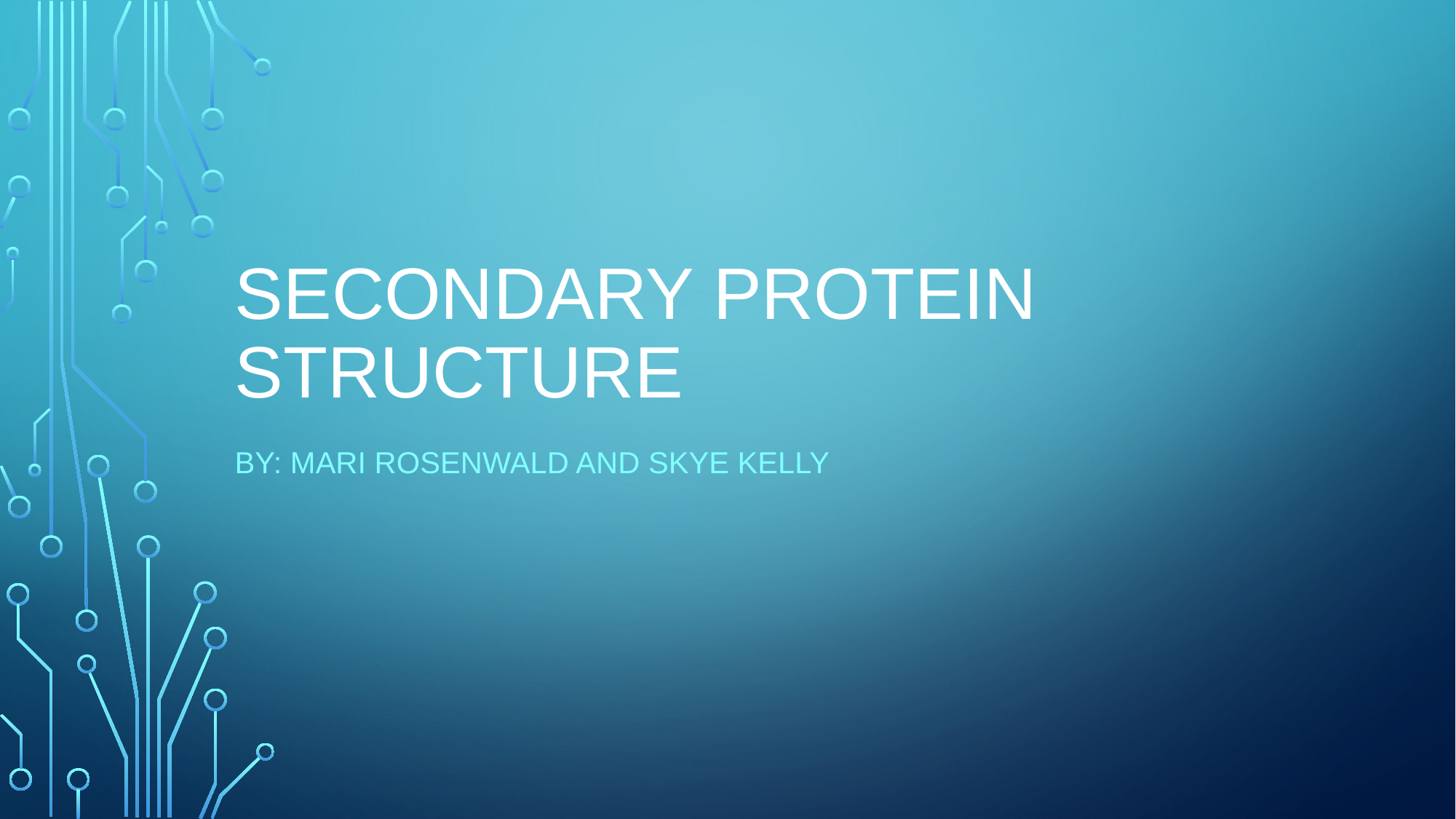

# Secondary Protein Structure
By: Mari Rosenwald and Skye Kelly